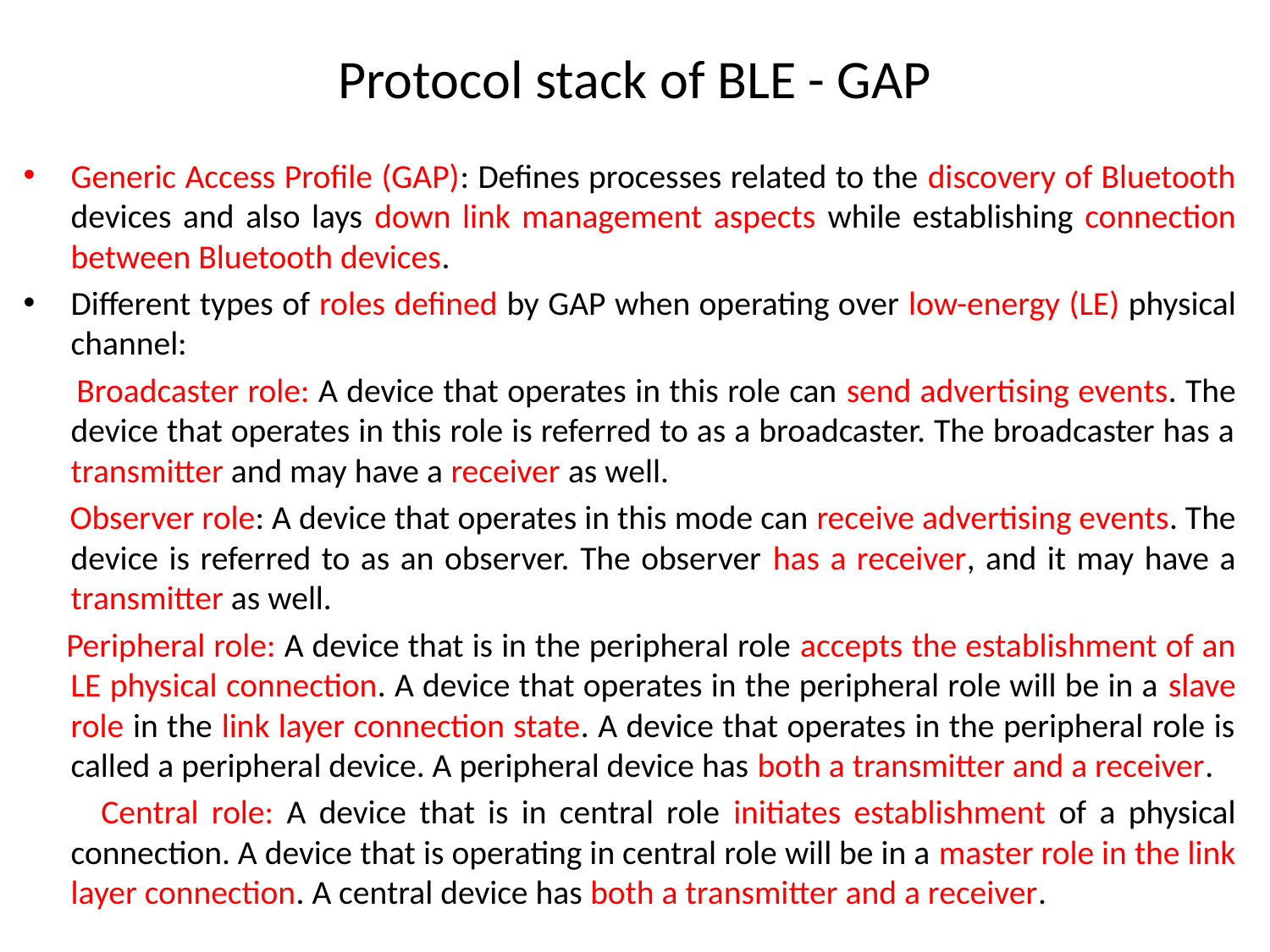

# Protocol stack of BLE - GAP
Generic Access Profile (GAP): Defines processes related to the discovery of Bluetooth devices and also lays down link management aspects while establishing connection between Bluetooth devices.
Different types of roles defined by GAP when operating over low-energy (LE) physical channel:
      Broadcaster role: A device that operates in this role can send advertising events. The device that operates in this role is referred to as a broadcaster. The broadcaster has a transmitter and may have a receiver as well.
      Observer role: A device that operates in this mode can receive advertising events. The device is referred to as an observer. The observer has a receiver, and it may have a transmitter as well.
     Peripheral role: A device that is in the peripheral role accepts the establishment of an LE physical connection. A device that operates in the peripheral role will be in a slave role in the link layer connection state. A device that operates in the peripheral role is called a peripheral device. A peripheral device has both a transmitter and a receiver.
      Central role: A device that is in central role initiates establishment of a physical connection. A device that is operating in central role will be in a master role in the link layer connection. A central device has both a transmitter and a receiver.